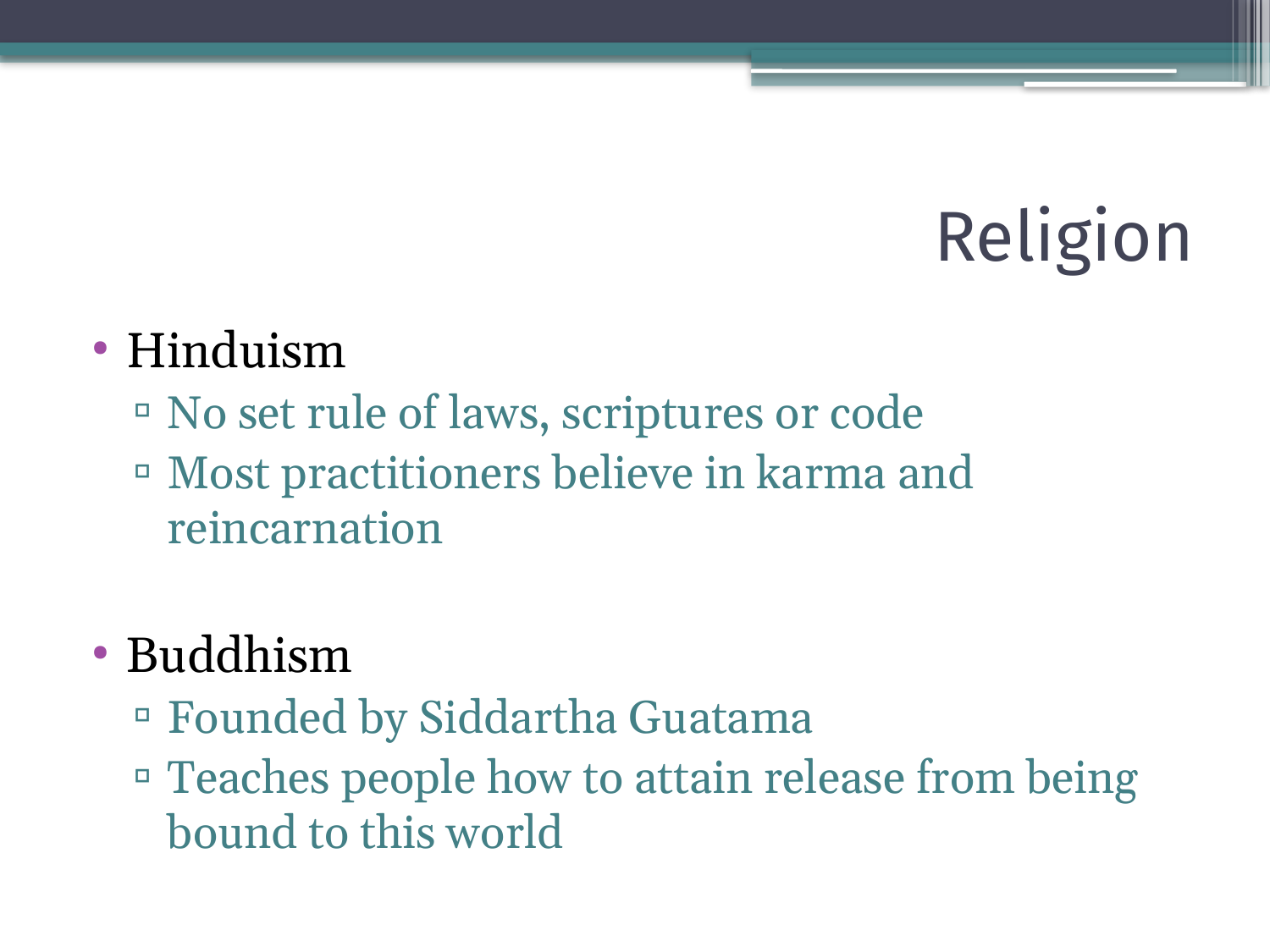

# Religion
Hinduism
No set rule of laws, scriptures or code
Most practitioners believe in karma and reincarnation

Buddhism
Founded by Siddartha Guatama
Teaches people how to attain release from being bound to this world